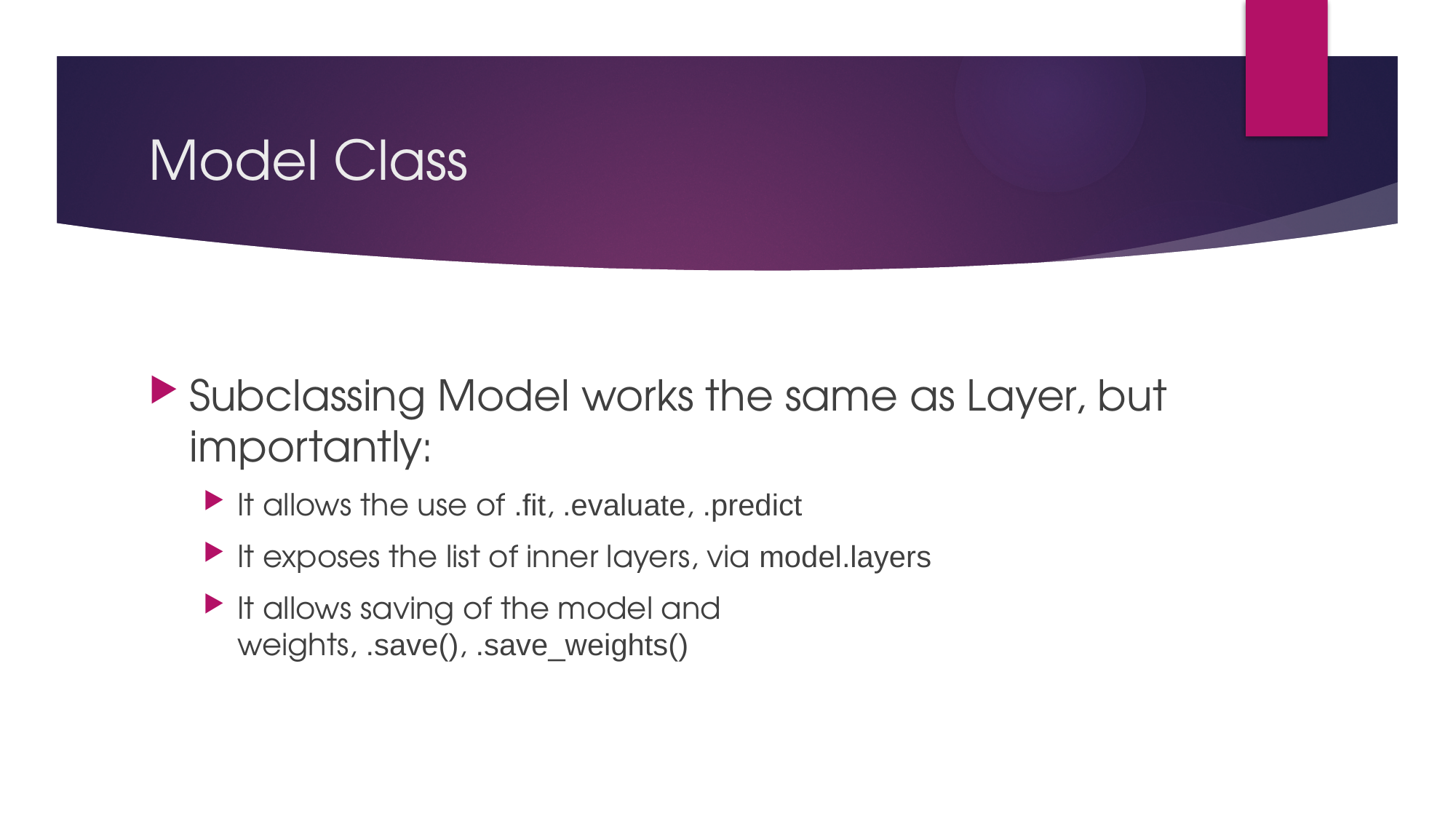

# Model Class
Subclassing Model works the same as Layer, but importantly:
It allows the use of .fit, .evaluate, .predict
It exposes the list of inner layers, via model.layers
It allows saving of the model and weights, .save(), .save_weights()